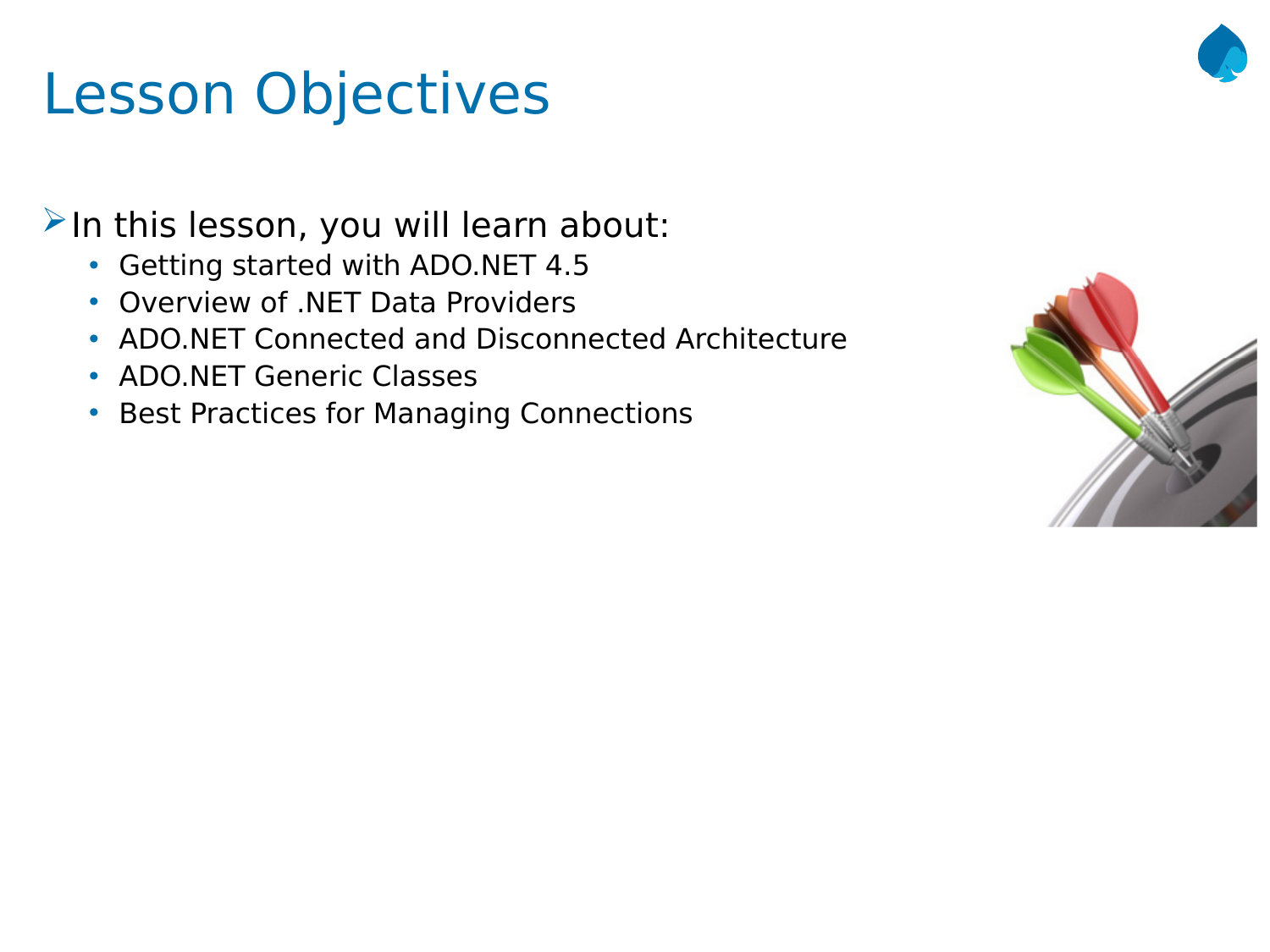

# Lesson Objectives
In this lesson, you will learn about:
Getting started with ADO.NET 4.5
Overview of .NET Data Providers
ADO.NET Connected and Disconnected Architecture
ADO.NET Generic Classes
Best Practices for Managing Connections